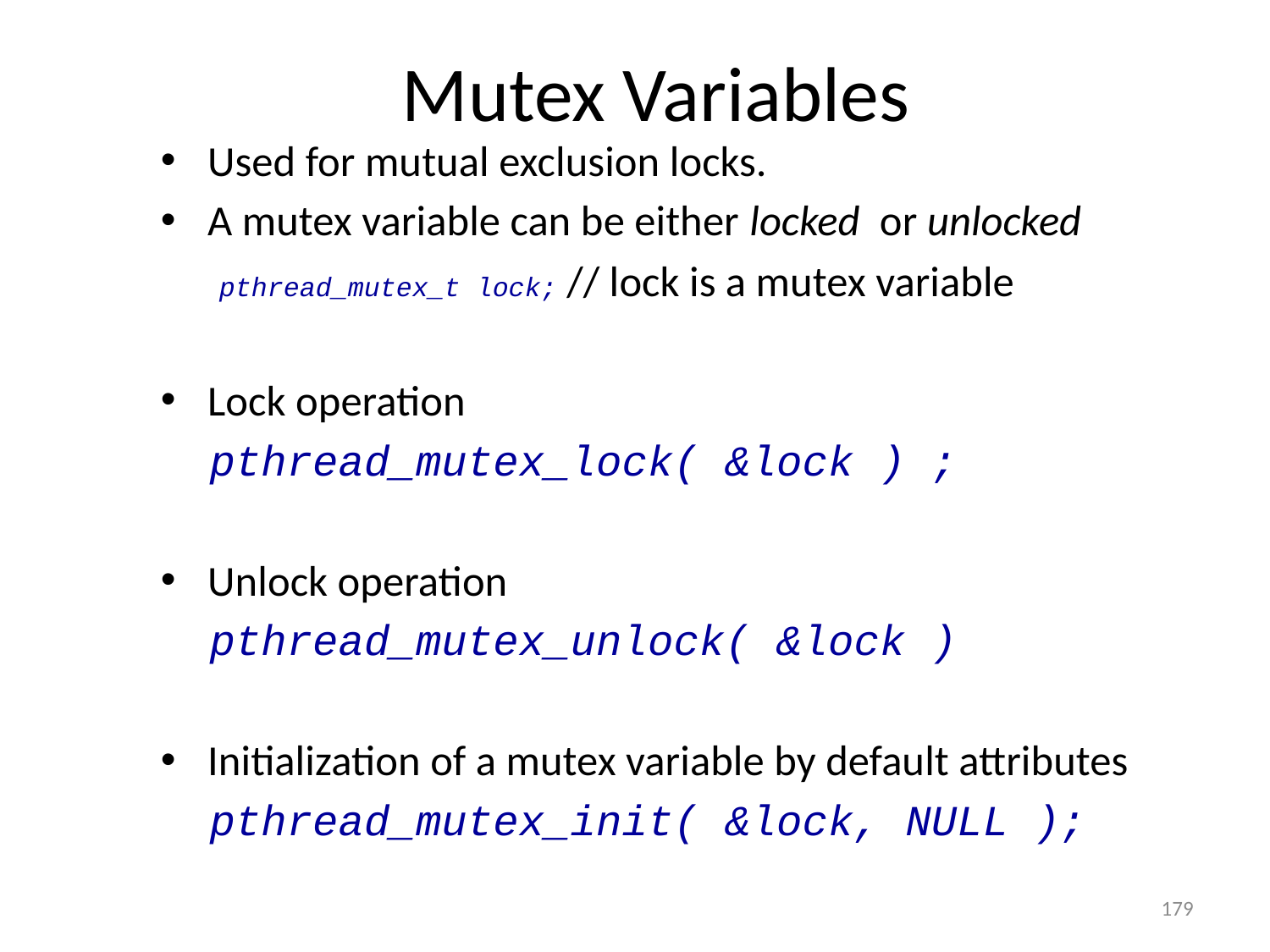

# Mutex Variables
Used for mutual exclusion locks.
A mutex variable can be either locked  or unlocked
      pthread_mutex_t lock; // lock is a mutex variable

Lock operation
     pthread_mutex_lock( &lock ) ;

Unlock operation
     pthread_mutex_unlock( &lock )

Initialization of a mutex variable by default attributes
     pthread_mutex_init( &lock, NULL );

179